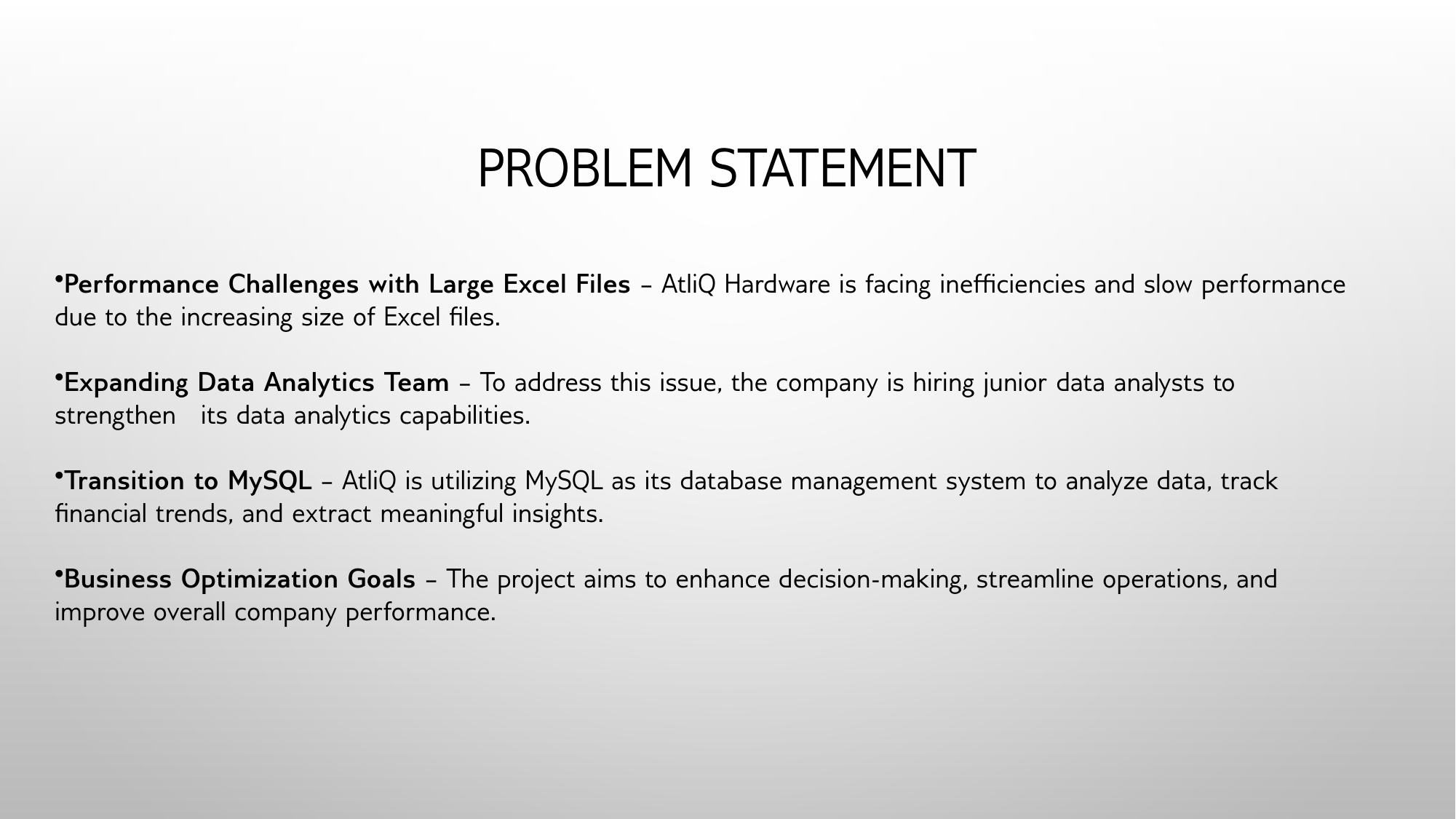

# Problem Statement
Performance Challenges with Large Excel Files – AtliQ Hardware is facing inefficiencies and slow performance due to the increasing size of Excel files.
Expanding Data Analytics Team – To address this issue, the company is hiring junior data analysts to strengthen   its data analytics capabilities.
Transition to MySQL – AtliQ is utilizing MySQL as its database management system to analyze data, track financial trends, and extract meaningful insights.
Business Optimization Goals – The project aims to enhance decision-making, streamline operations, and improve overall company performance.